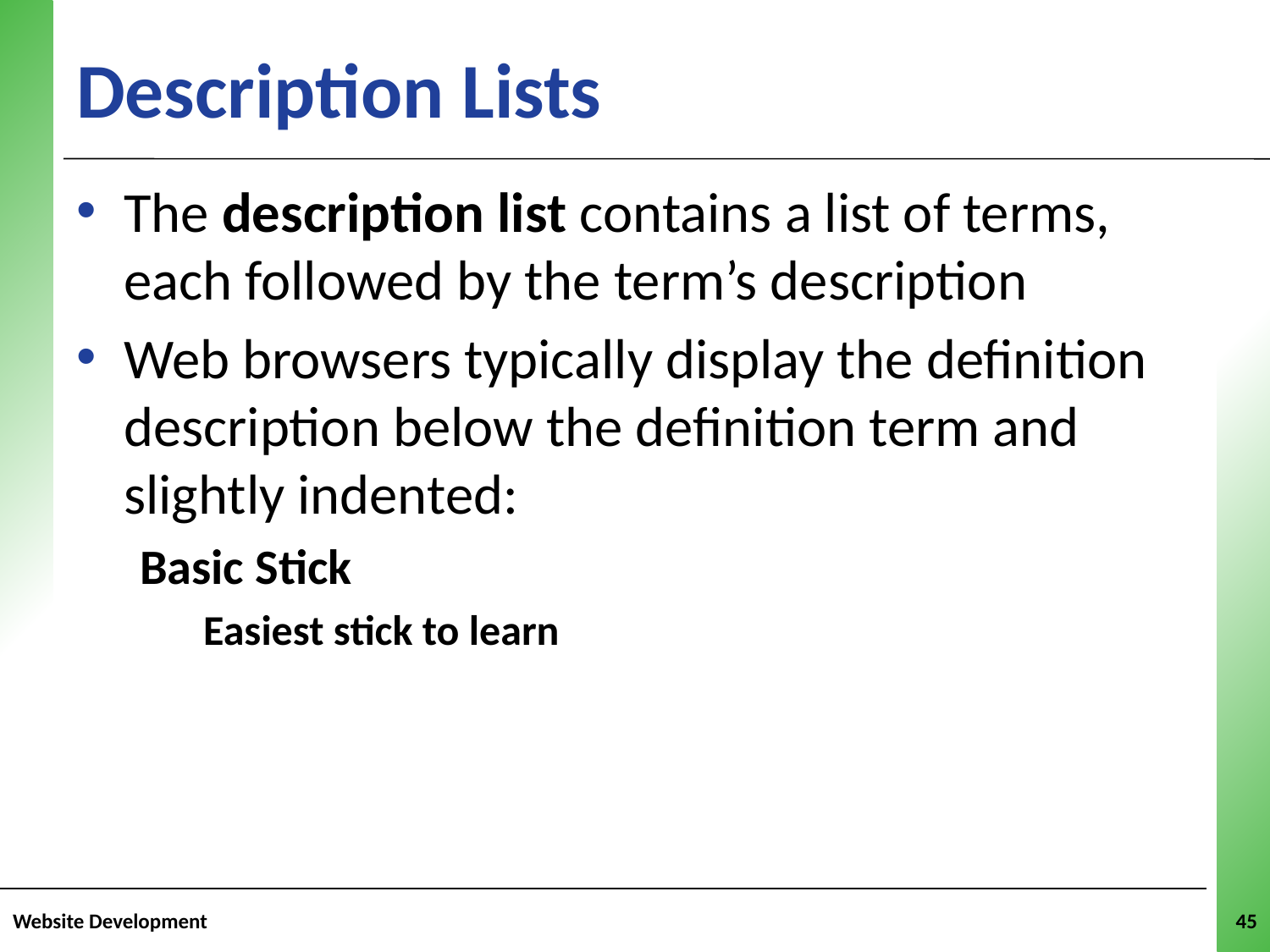

# Description Lists
The description list contains a list of terms, each followed by the term’s description
Web browsers typically display the definition description below the definition term and slightly indented:
Basic Stick
Easiest stick to learn
Website Development
45